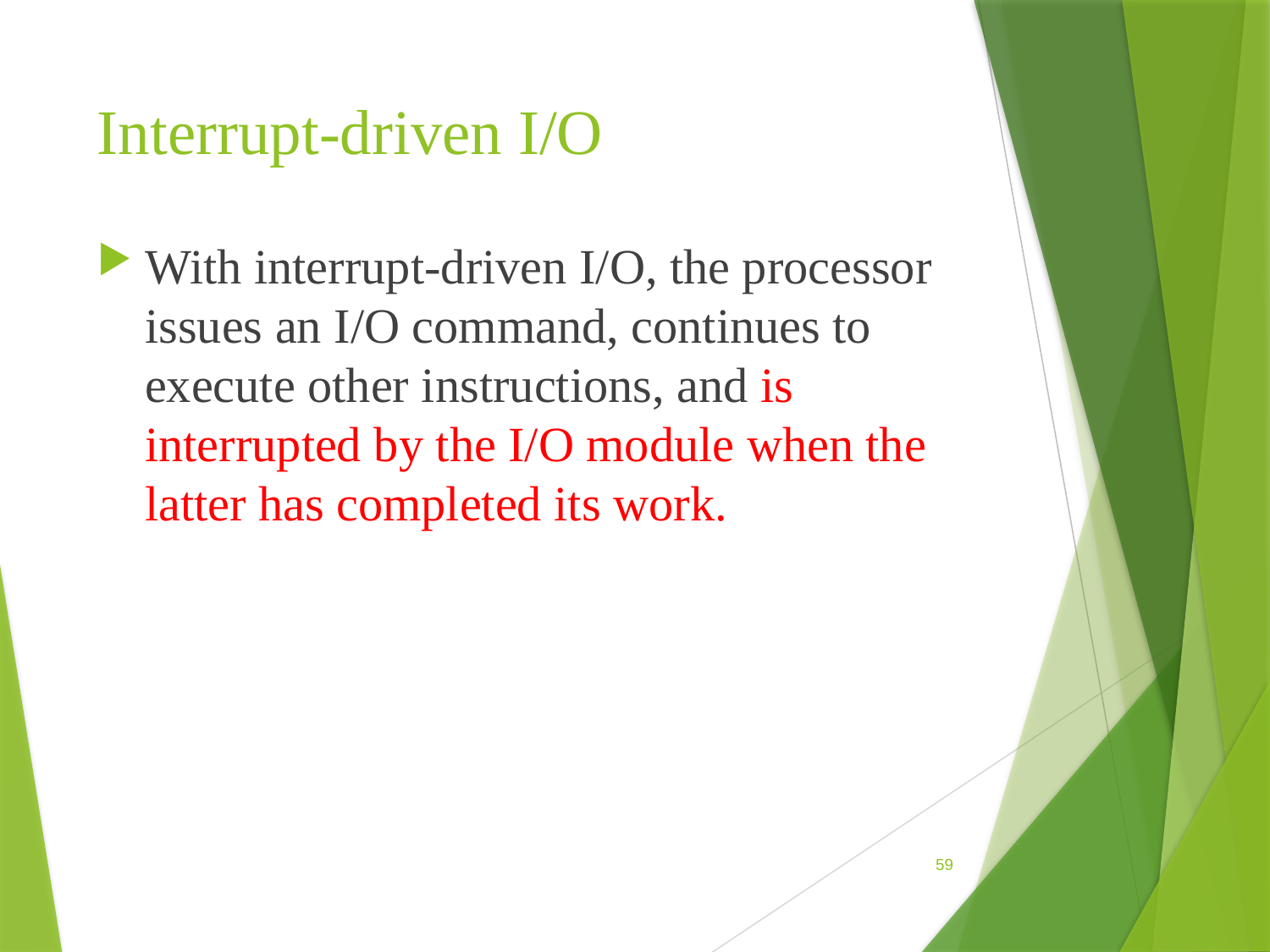

# Interrupt-driven I/O
With interrupt-driven I/O, the processor issues an I/O command, continues to execute other instructions, and is interrupted by the I/O module when the latter has completed its work.
59